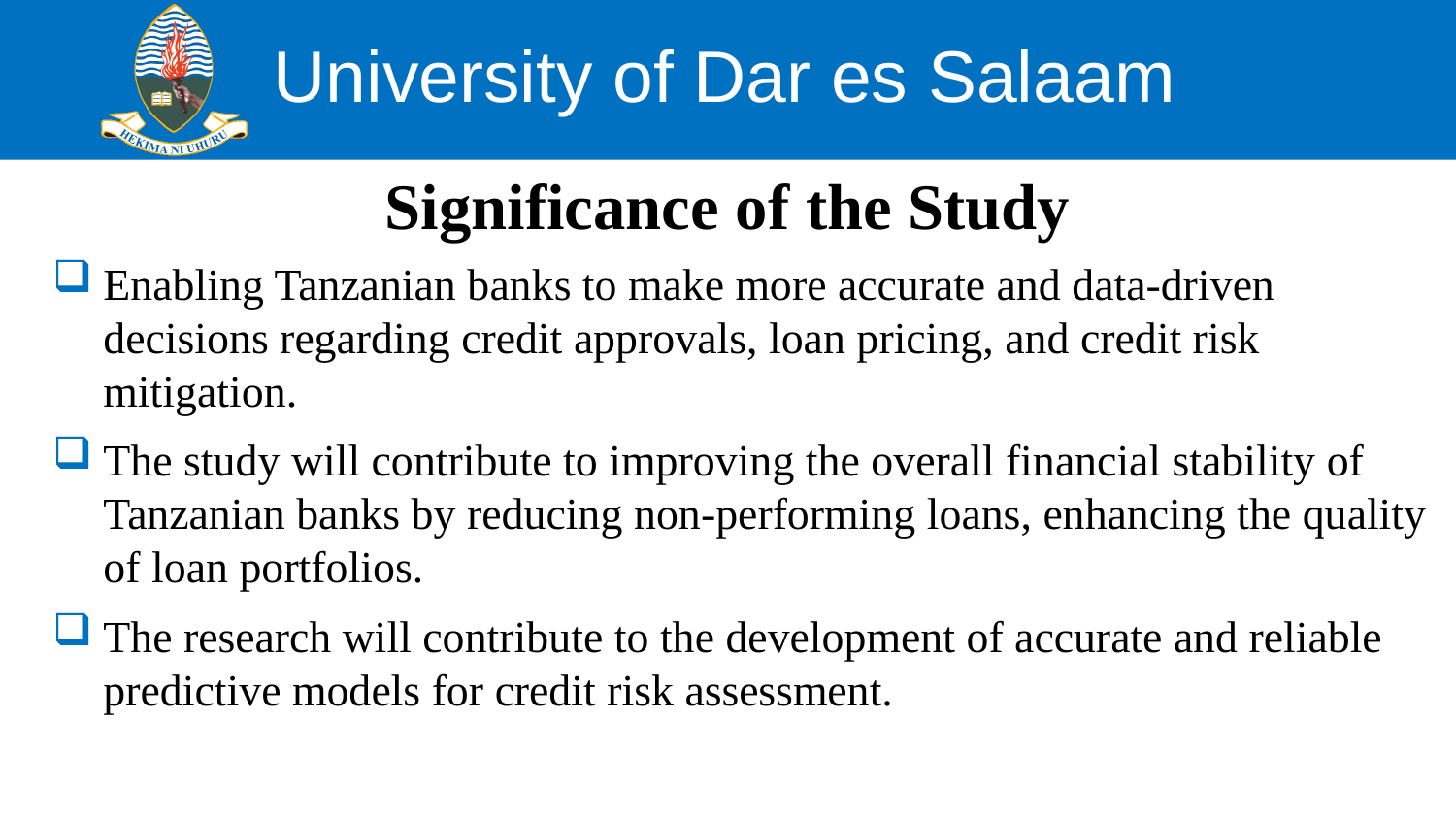

# Significance of the Study
Enabling Tanzanian banks to make more accurate and data-driven decisions regarding credit approvals, loan pricing, and credit risk mitigation.
The study will contribute to improving the overall financial stability of Tanzanian banks by reducing non-performing loans, enhancing the quality of loan portfolios.
The research will contribute to the development of accurate and reliable predictive models for credit risk assessment.